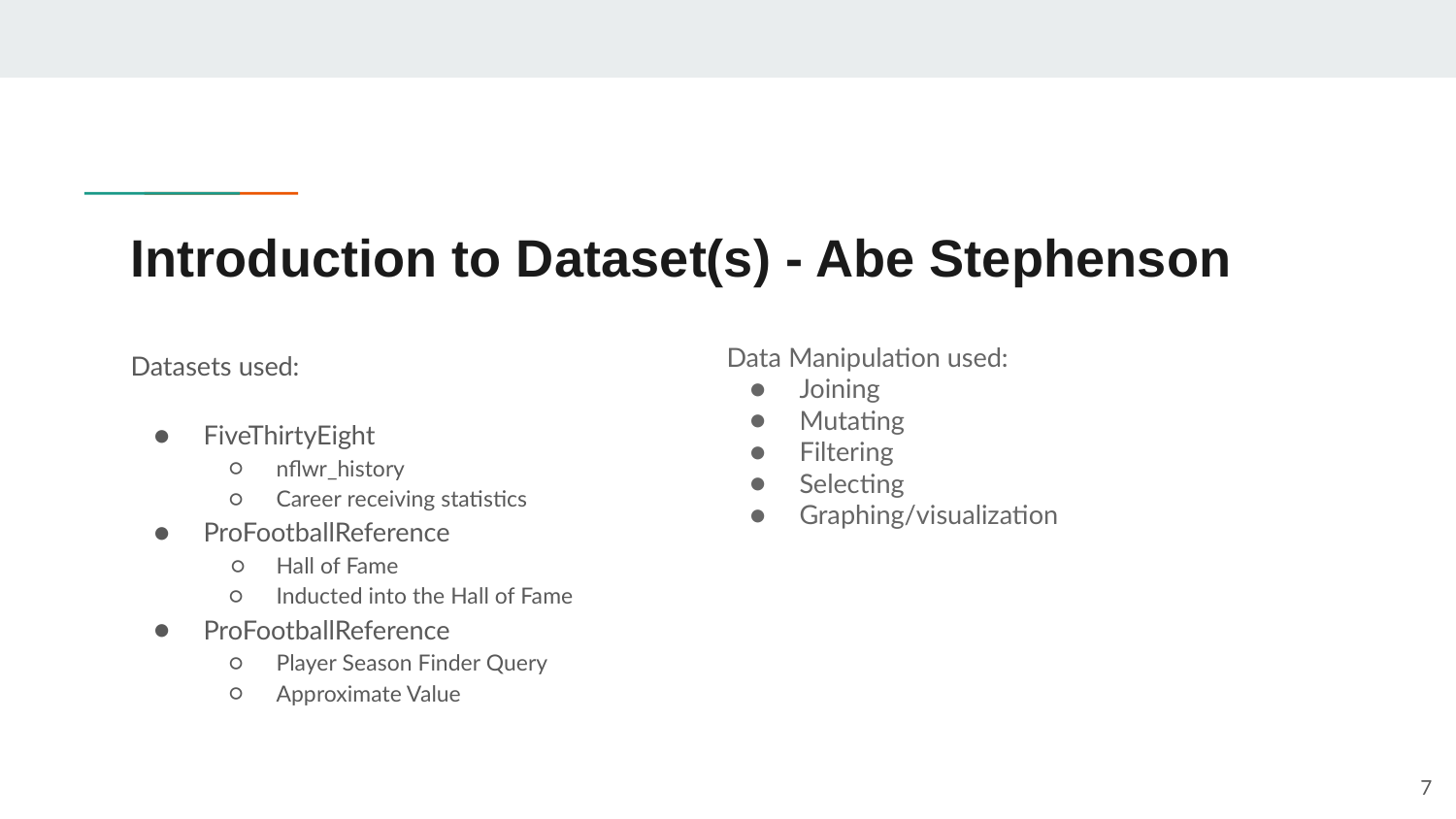

# Introduction to Dataset(s) - Abe Stephenson

Data Manipulation used:
Joining
Mutating
Filtering
Selecting
Graphing/visualization

Datasets used:
FiveThirtyEight
nflwr_history
Career receiving statistics
ProFootballReference
Hall of Fame
Inducted into the Hall of Fame
ProFootballReference
Player Season Finder Query
Approximate Value
7